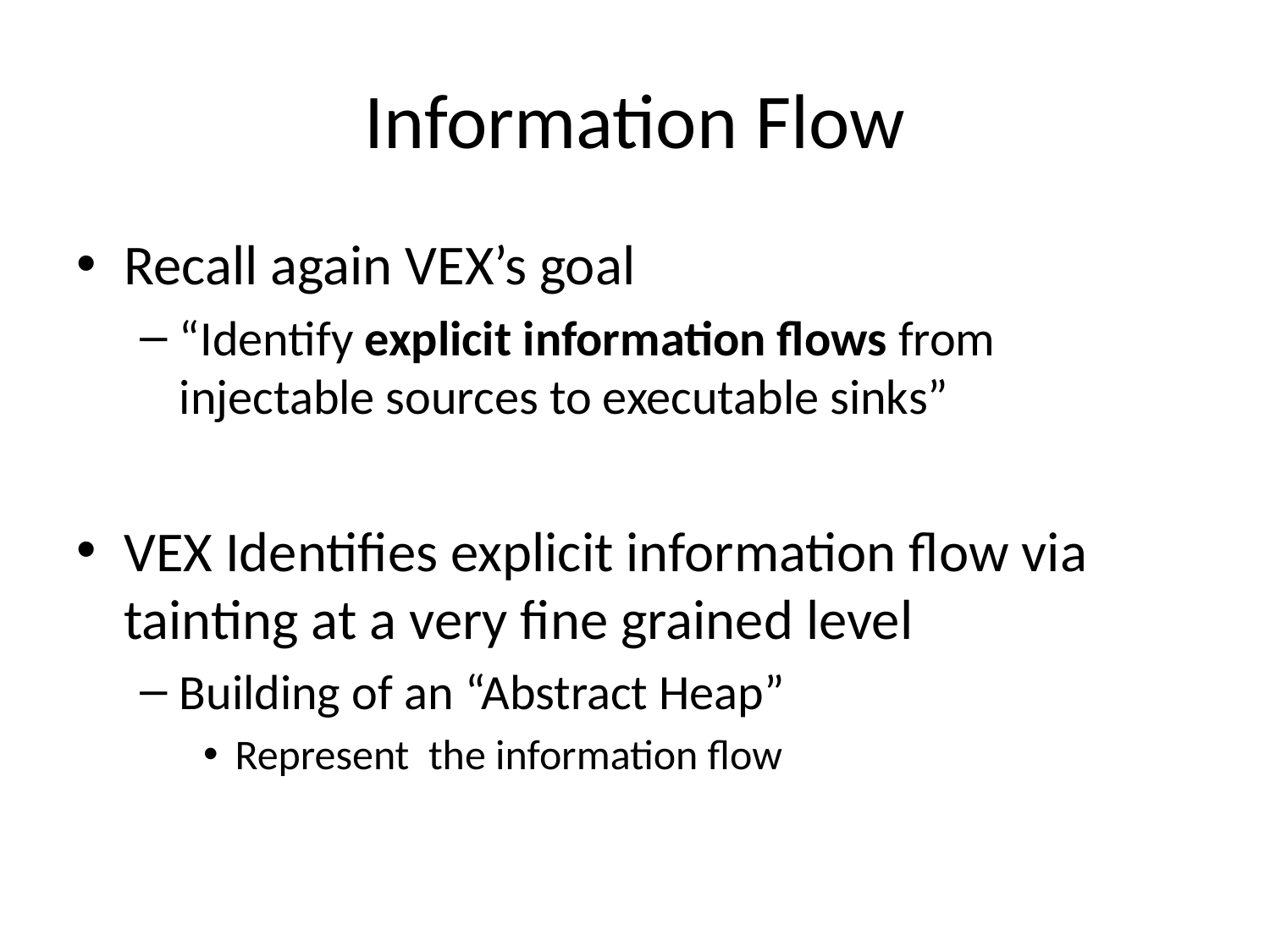

# Information Flow
Recall again VEX’s goal
“Identify explicit information flows from injectable sources to executable sinks”

VEX Identifies explicit information flow via tainting at a very fine grained level
Building of an “Abstract Heap”
Represent  the information flow